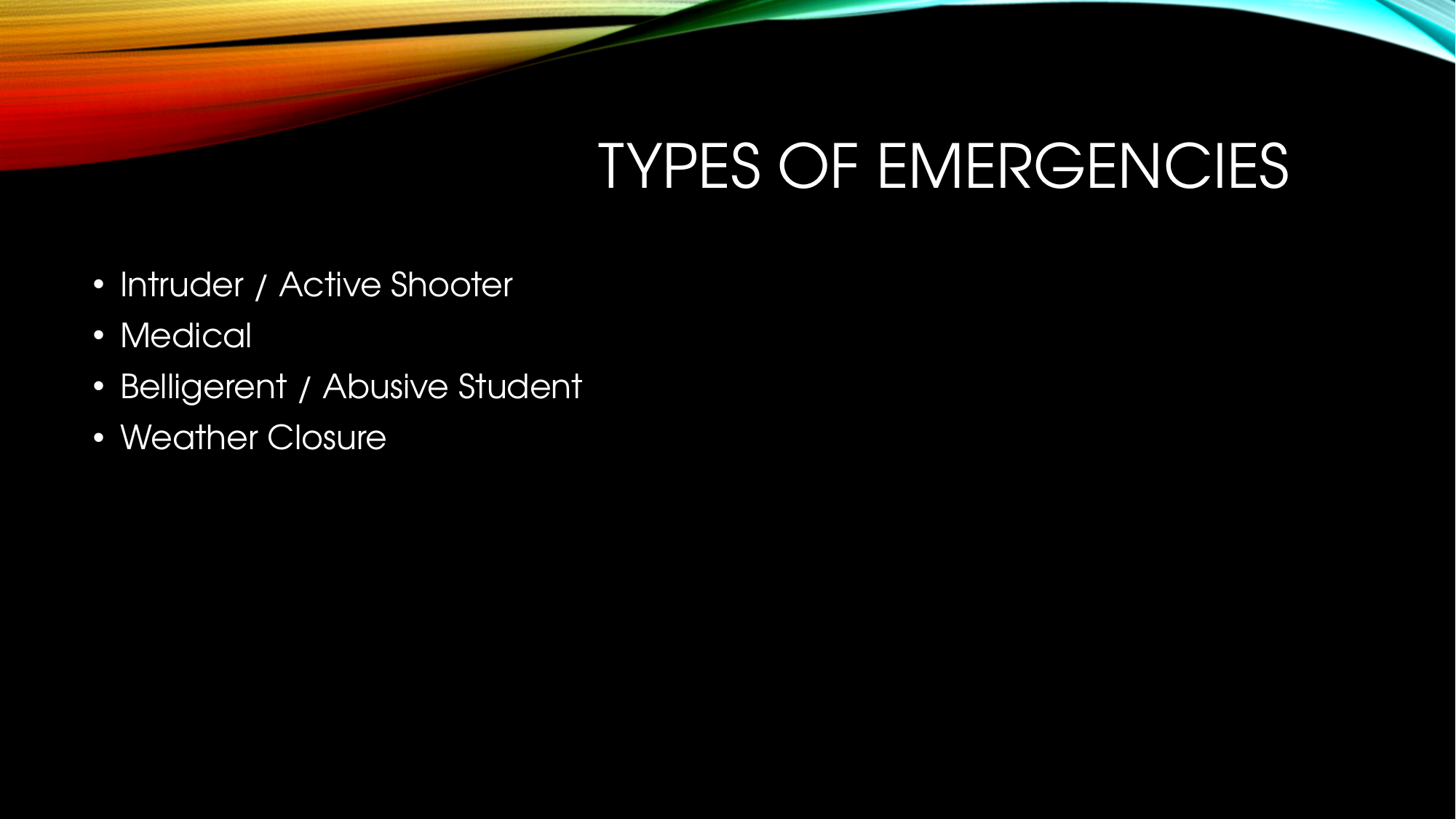

# Types of emergencies
Intruder / Active Shooter
Medical
Belligerent / Abusive Student
Weather Closure